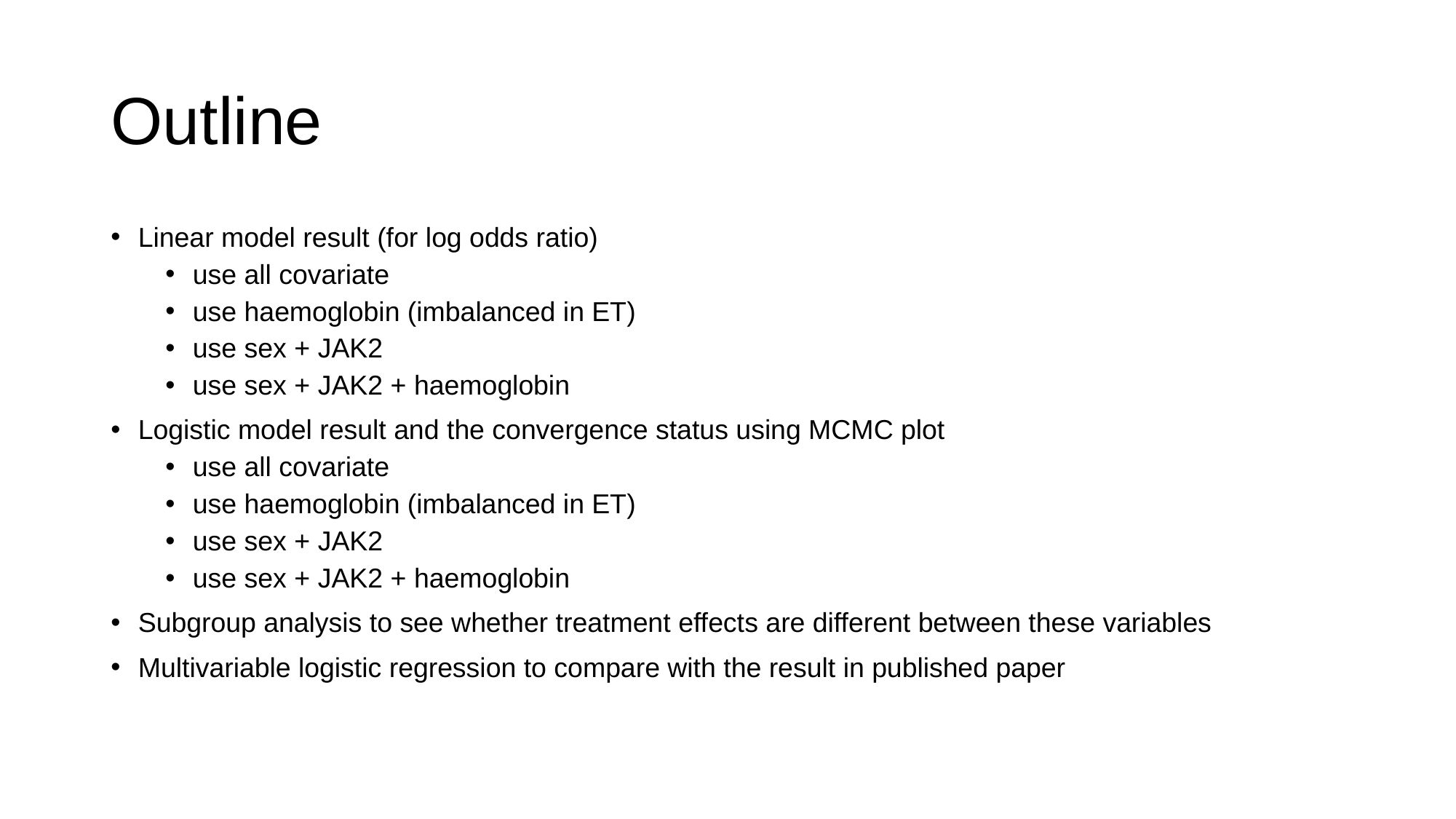

# Outline
Linear model result (for log odds ratio)
use all covariate
use haemoglobin (imbalanced in ET)
use sex + JAK2
use sex + JAK2 + haemoglobin
Logistic model result and the convergence status using MCMC plot
use all covariate
use haemoglobin (imbalanced in ET)
use sex + JAK2
use sex + JAK2 + haemoglobin
Subgroup analysis to see whether treatment effects are different between these variables
Multivariable logistic regression to compare with the result in published paper